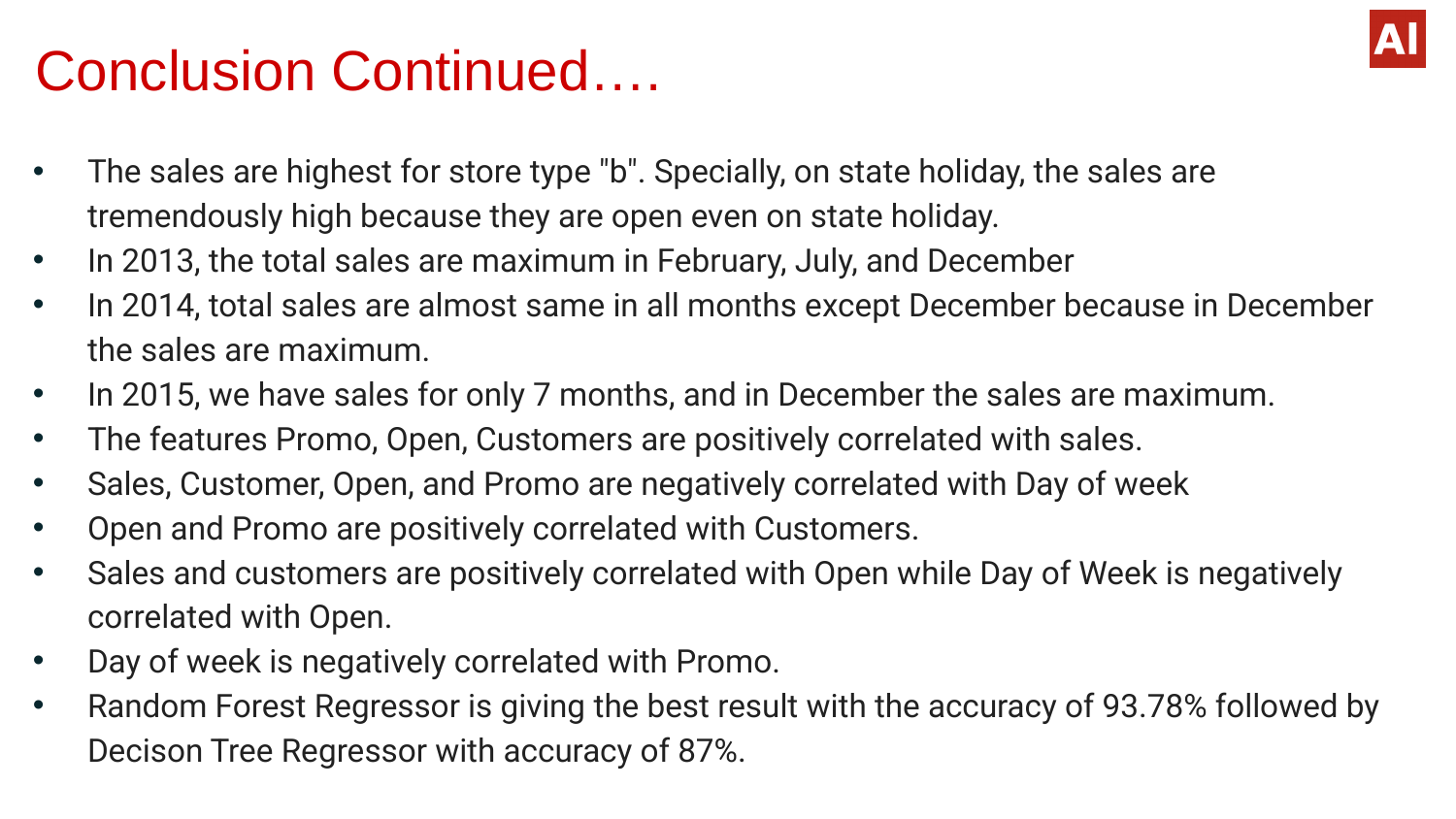

# Conclusion Continued….
The sales are highest for store type "b". Specially, on state holiday, the sales are tremendously high because they are open even on state holiday.
In 2013, the total sales are maximum in February, July, and December
In 2014, total sales are almost same in all months except December because in December the sales are maximum.
In 2015, we have sales for only 7 months, and in December the sales are maximum.
The features Promo, Open, Customers are positively correlated with sales.
Sales, Customer, Open, and Promo are negatively correlated with Day of week
Open and Promo are positively correlated with Customers.
Sales and customers are positively correlated with Open while Day of Week is negatively correlated with Open.
Day of week is negatively correlated with Promo.
Random Forest Regressor is giving the best result with the accuracy of 93.78% followed by Decison Tree Regressor with accuracy of 87%.